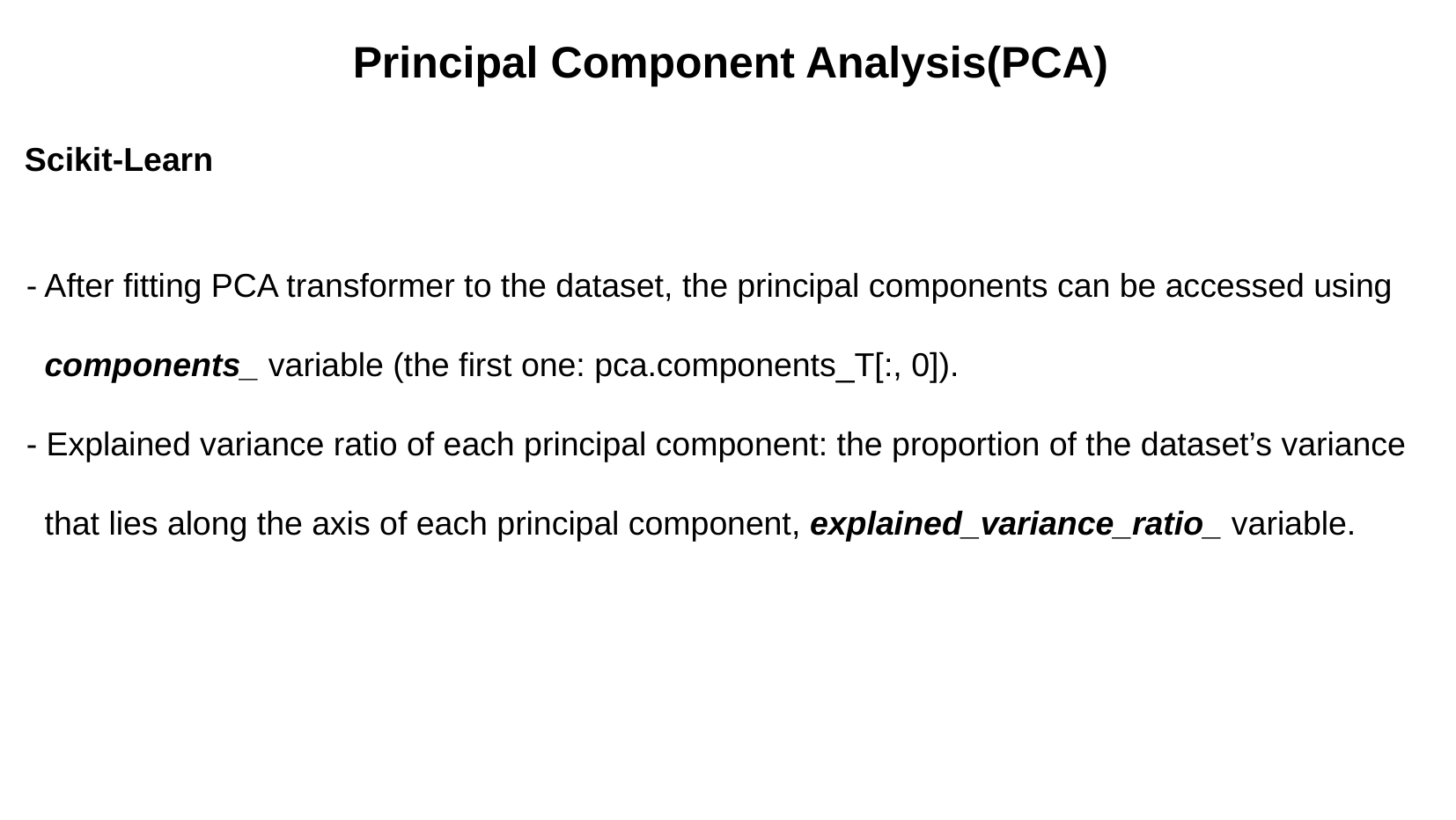

Principal Component Analysis(PCA)
Scikit-Learn
- After fitting PCA transformer to the dataset, the principal components can be accessed using      components_ variable (the first one: pca.components_T[:, 0]).
- Explained variance ratio of each principal component: the proportion of the dataset’s variance     that lies along the axis of each principal component, explained_variance_ratio_ variable.